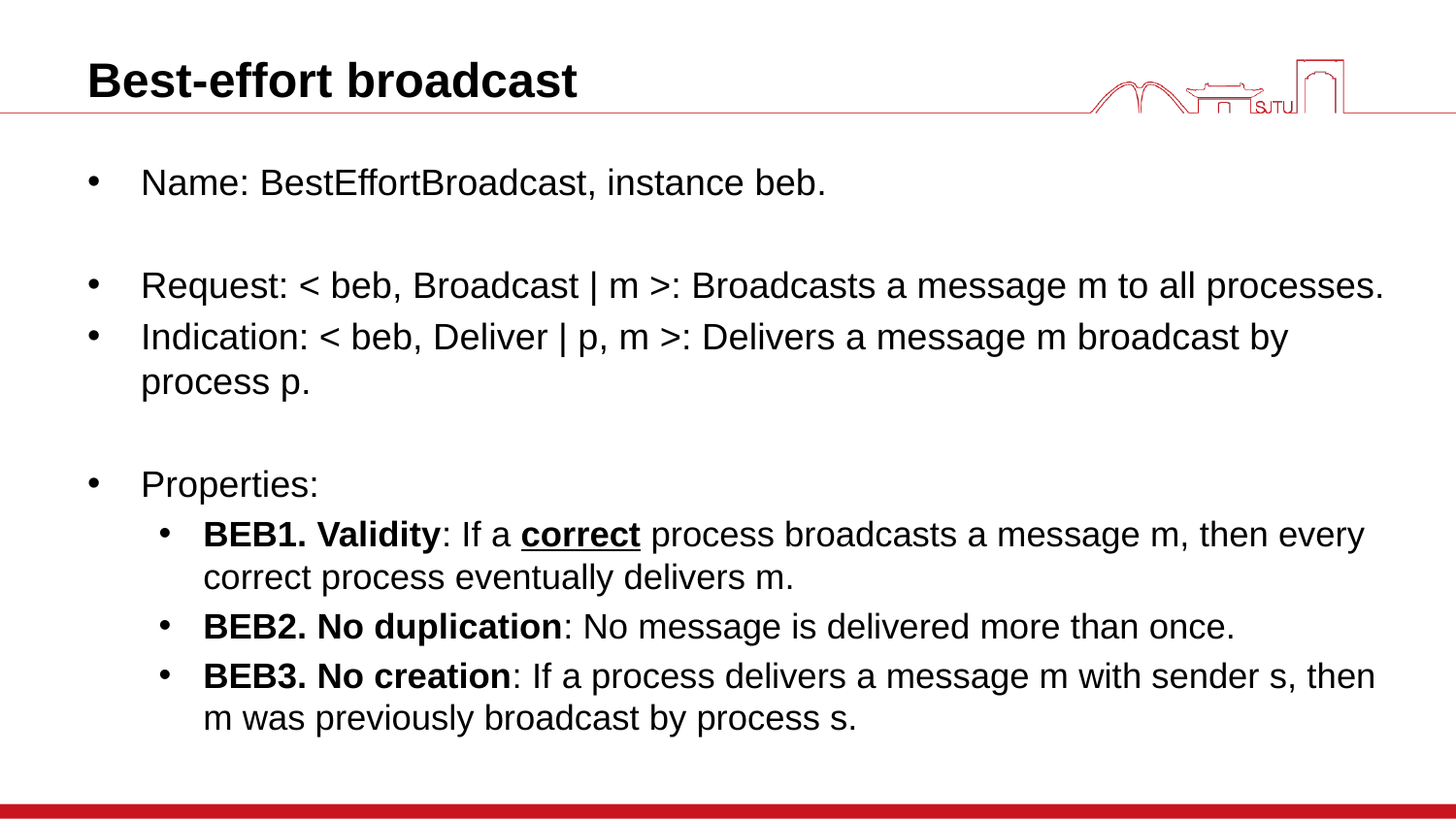

# Best-effort broadcast
Name: BestEffortBroadcast, instance beb.

Request: < beb, Broadcast | m >: Broadcasts a message m to all processes.
Indication: < beb, Deliver | p, m >: Delivers a message m broadcast by process p.

Properties:
BEB1. Validity: If a correct process broadcasts a message m, then every correct process eventually delivers m.
BEB2. No duplication: No message is delivered more than once.
BEB3. No creation: If a process delivers a message m with sender s, then m was previously broadcast by process s.